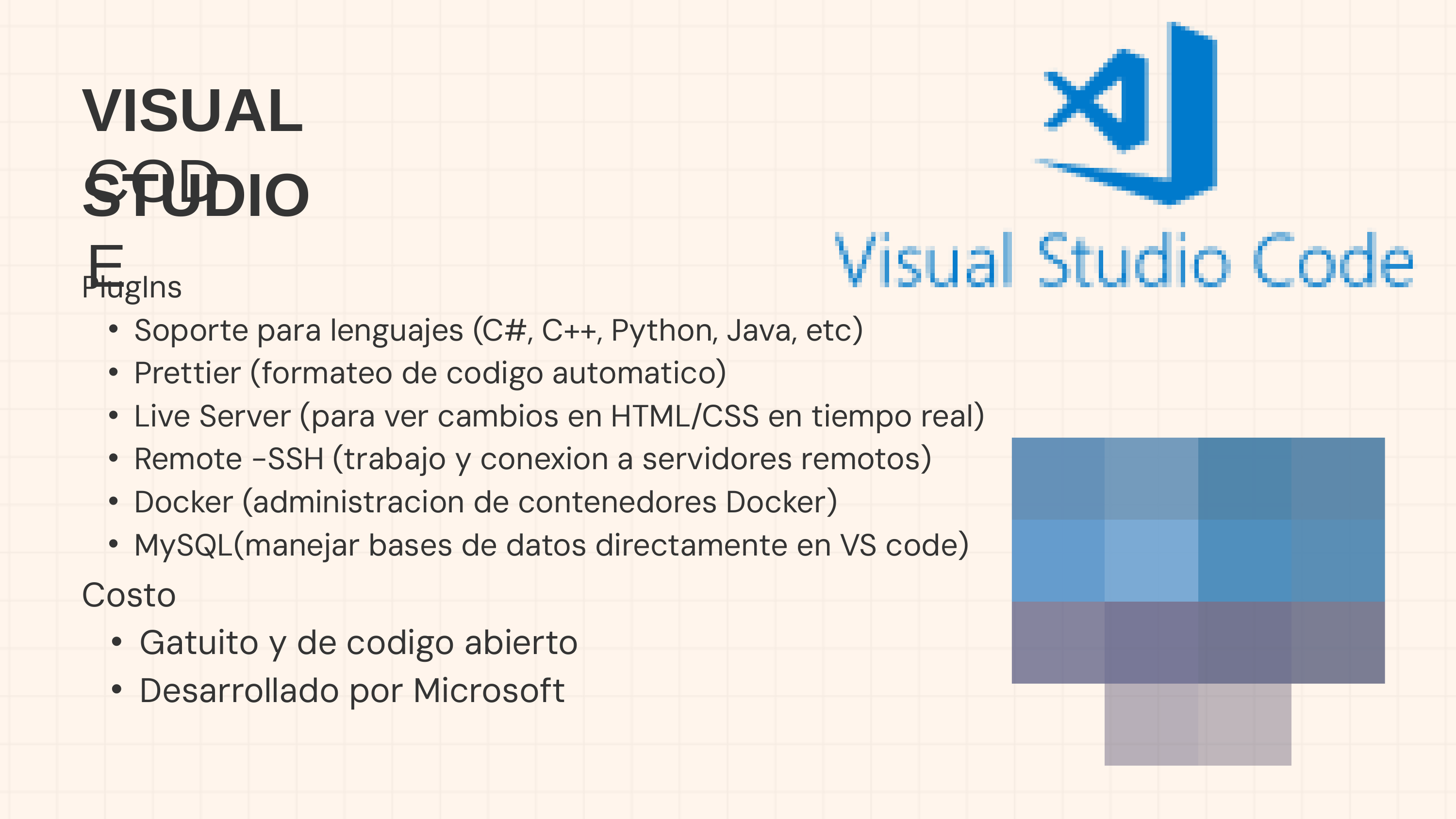

VISUAL STUDIO
CODE
PlugIns
Soporte para lenguajes (C#, C++, Python, Java, etc)
Prettier (formateo de codigo automatico)
Live Server (para ver cambios en HTML/CSS en tiempo real)
Remote -SSH (trabajo y conexion a servidores remotos)
Docker (administracion de contenedores Docker)
MySQL(manejar bases de datos directamente en VS code)

Costo
Gatuito y de codigo abierto
Desarrollado por Microsoft